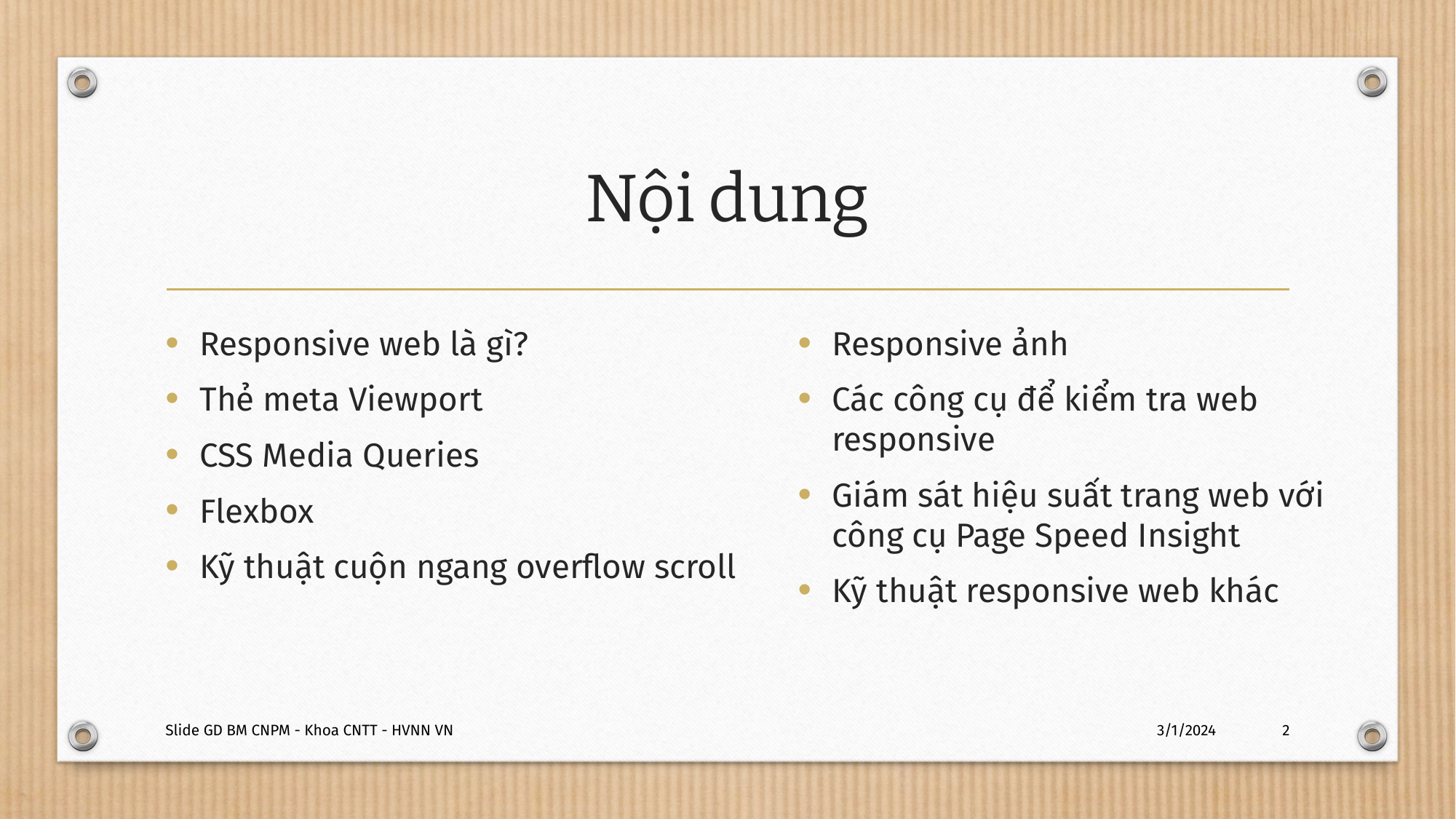

# Nội dung
Responsive web là gì?
Thẻ meta Viewport
CSS Media Queries
Flexbox
Kỹ thuật cuộn ngang overflow scroll
Responsive ảnh
Các công cụ để kiểm tra web responsive
Giám sát hiệu suất trang web với công cụ Page Speed Insight
Kỹ thuật responsive web khác

Slide GD BM CNPM - Khoa CNTT - HVNN VN
3/1/2024
2